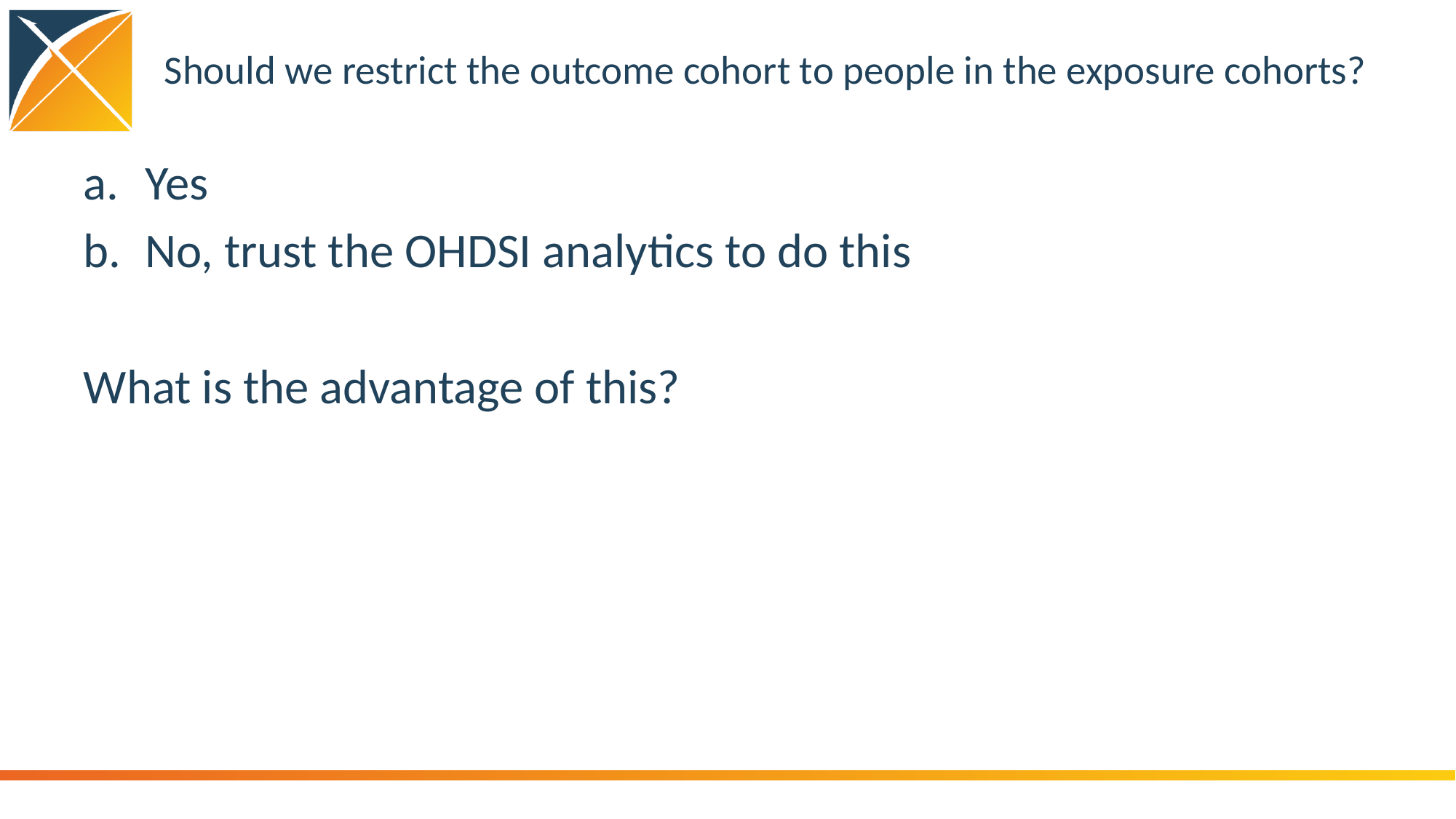

# Should we restrict the outcome cohort to people in the exposure cohorts?
Yes
No, trust the OHDSI analytics to do this

What is the advantage of this?